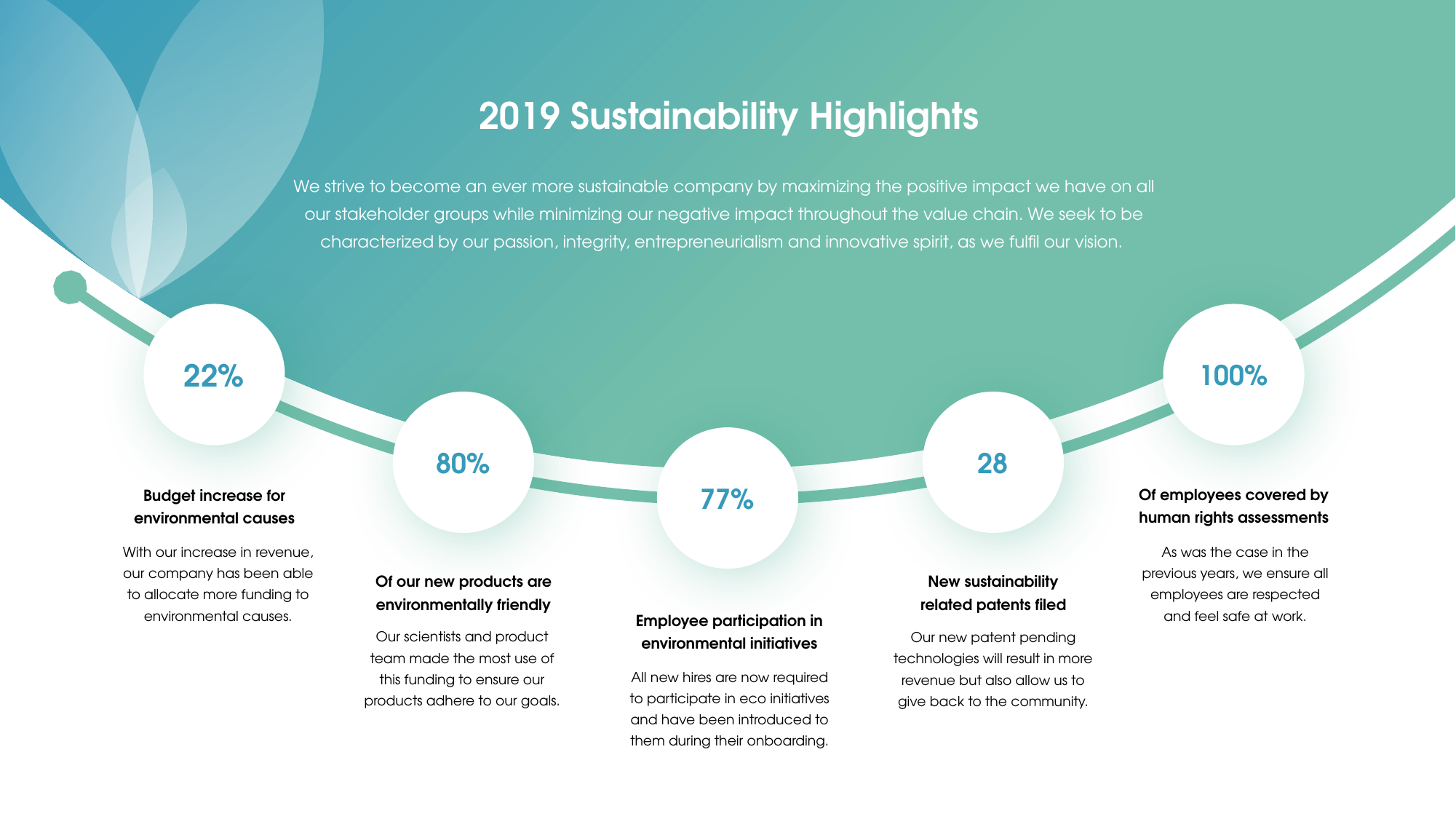

2019 Sustainability Highlights
We strive to become an ever more sustainable company by maximizing the positive impact we have on all our stakeholder groups while minimizing our negative impact throughout the value chain. We seek to be characterized by our passion, integrity, entrepreneurialism and innovative spirit, as we fulfil our vision.

22%
100%
80%
28
77%
Of employees covered by human rights assessments
As was the case in the previous years, we ensure all employees are respected and feel safe at work.
Budget increase for environmental causes
With our increase in revenue, our company has been able to allocate more funding to environmental causes.
Of our new products are environmentally friendly
Our scientists and product team made the most use of this funding to ensure our products adhere to our goals.
New sustainability related patents filed
Our new patent pending technologies will result in more revenue but also allow us to give back to the community.
Employee participation in environmental initiatives
All new hires are now required to participate in eco initiatives and have been introduced to them during their onboarding.